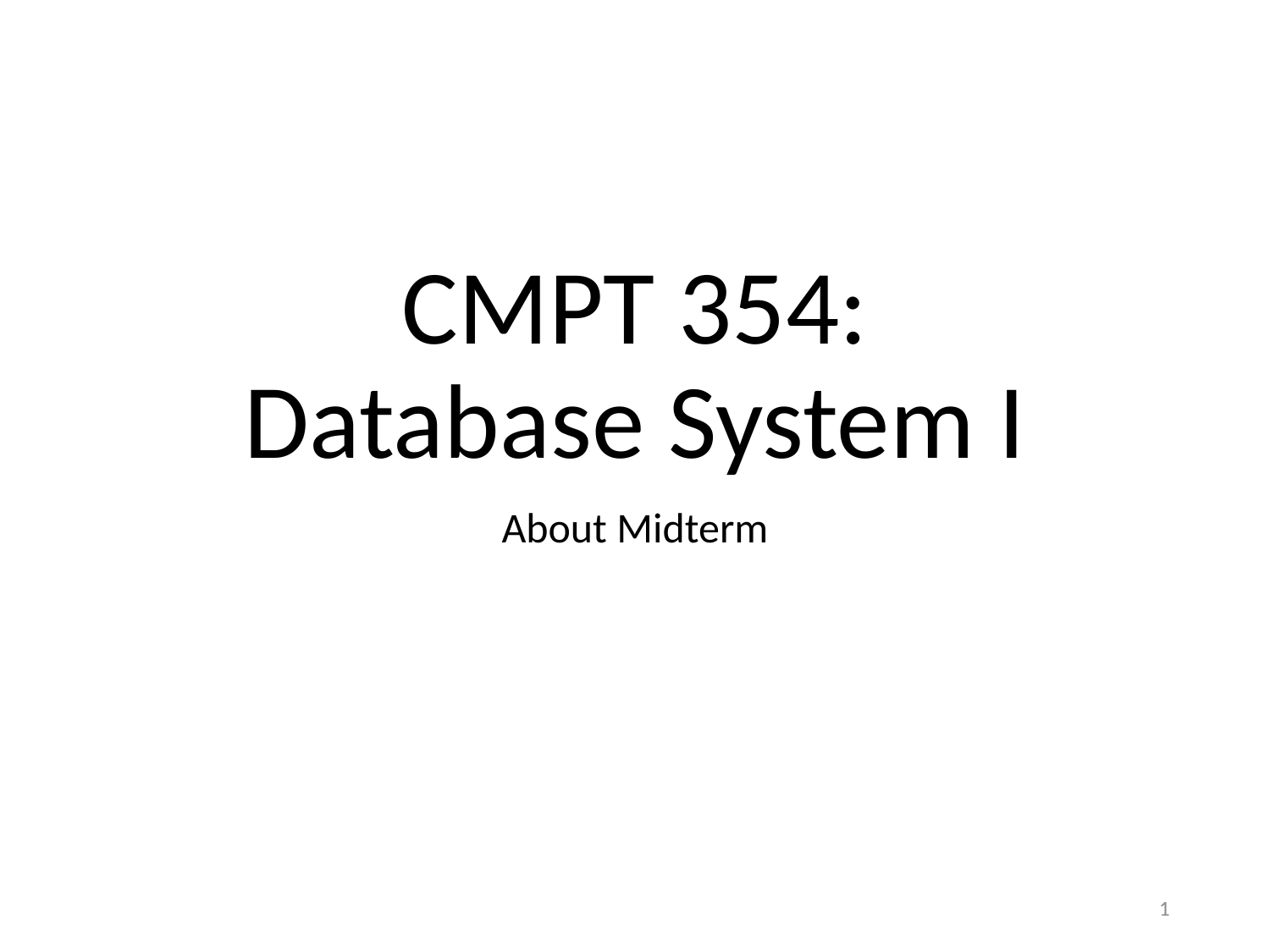

# CMPT 354: Database System I
About Midterm
1